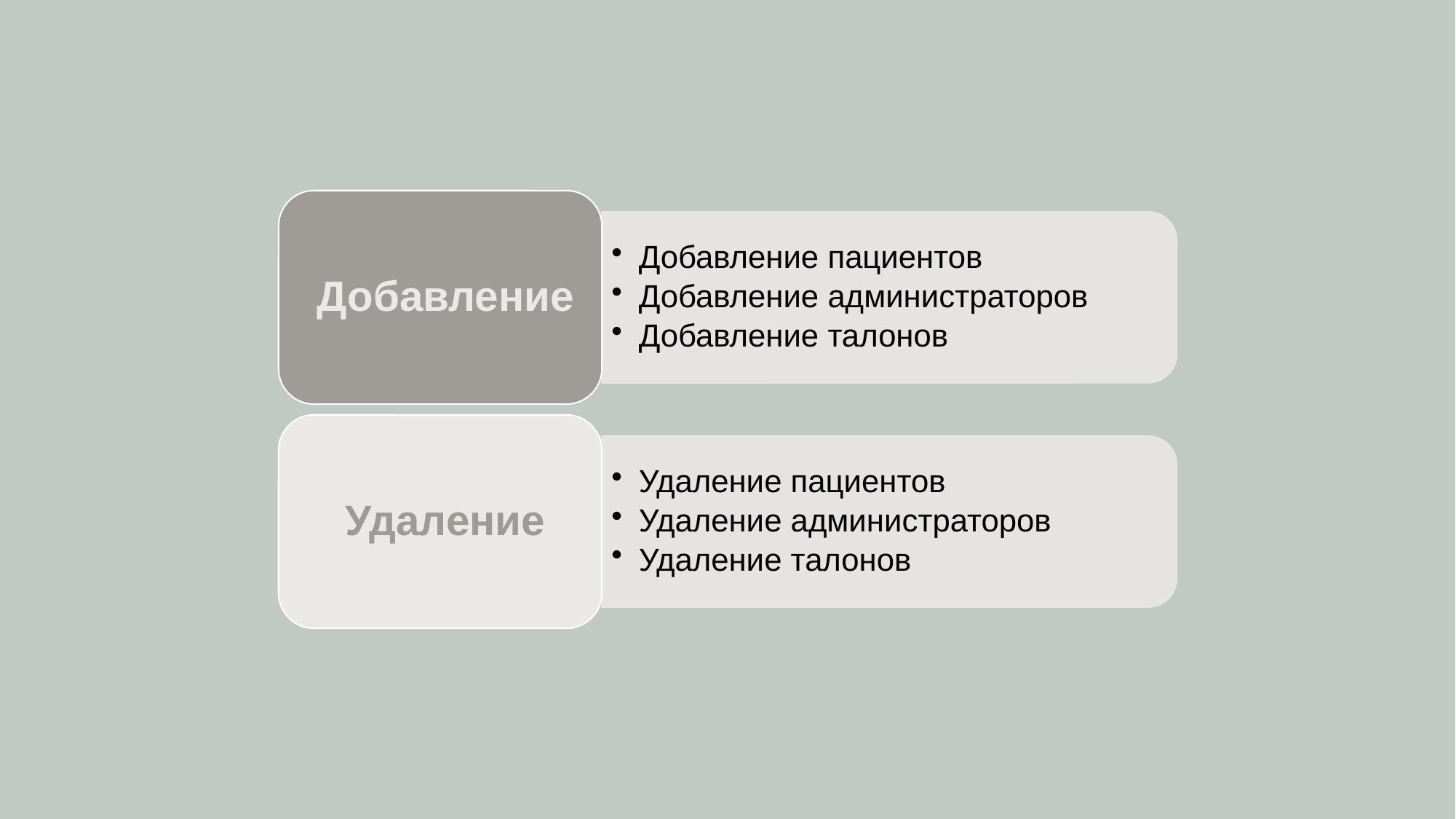

Добавление пациентов
Добавление администраторов
Добавление талонов
Добавление
Удаление пациентов
Удаление администраторов
Удаление талонов
Удаление